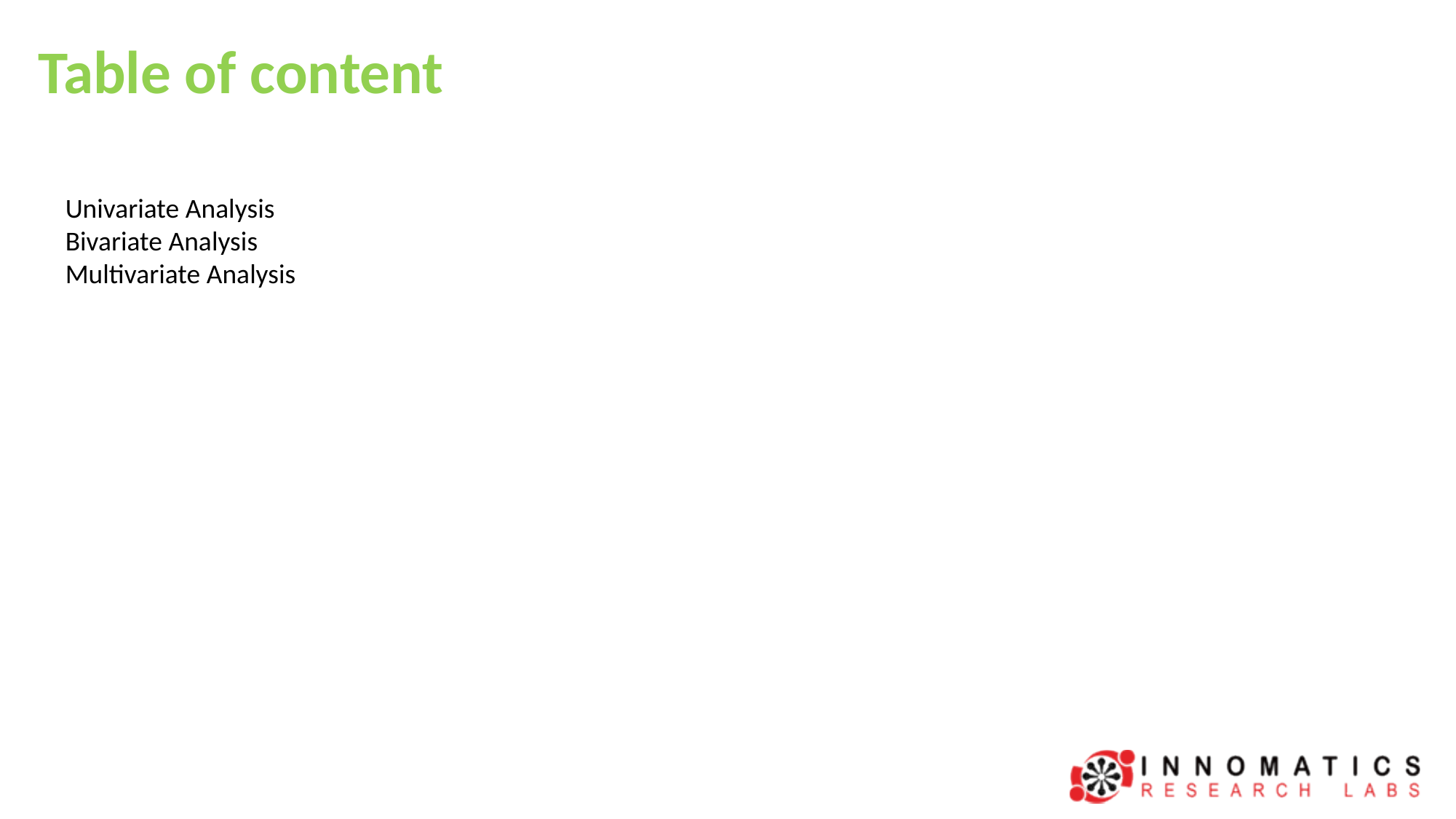

Table of content

Univariate Analysis
Bivariate Analysis
Multivariate Analysis